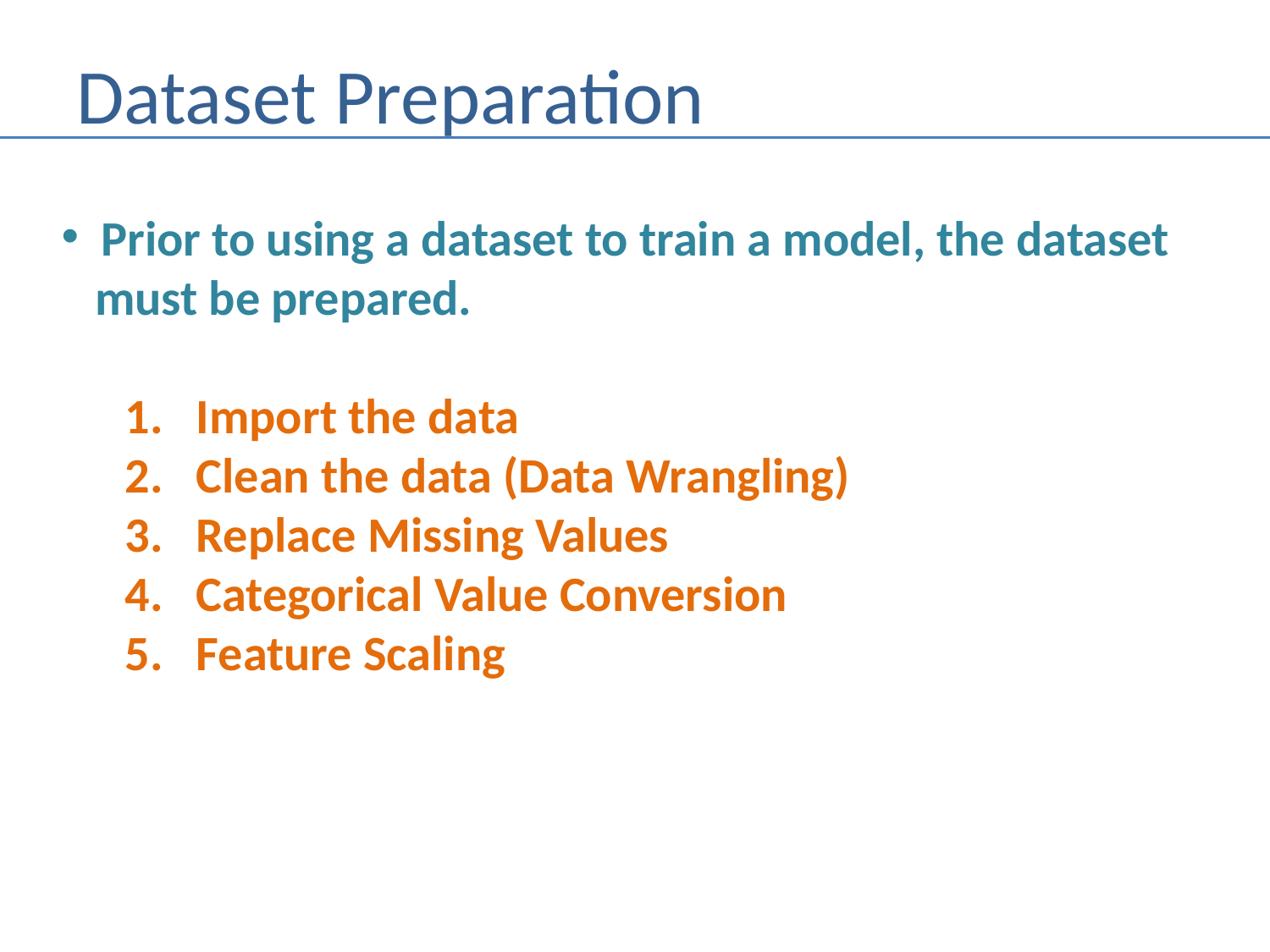

# Dataset Preparation
Prior to using a dataset to train a model, the dataset
   must be prepared.

Import the data
Clean the data (Data Wrangling)
Replace Missing Values
Categorical Value Conversion
Feature Scaling